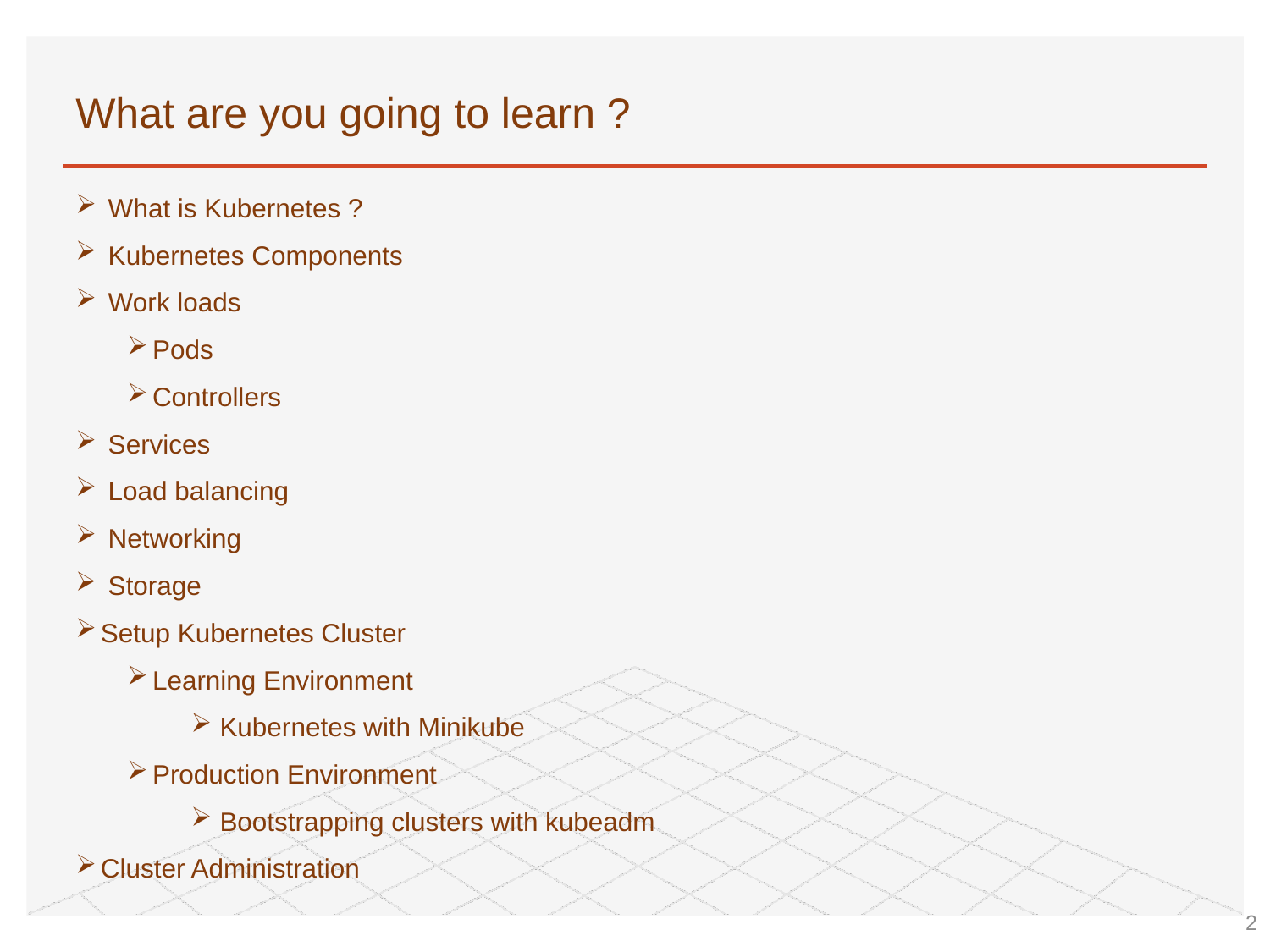

# What are you going to learn ?
  What is Kubernetes ?
  Kubernetes Components
  Work loads
 Pods
 Controllers
  Services
  Load balancing
  Networking
  Storage
 Setup Kubernetes Cluster
 Learning Environment
Kubernetes with Minikube
 Production Environment
Bootstrapping clusters with kubeadm
 Cluster Administration

2